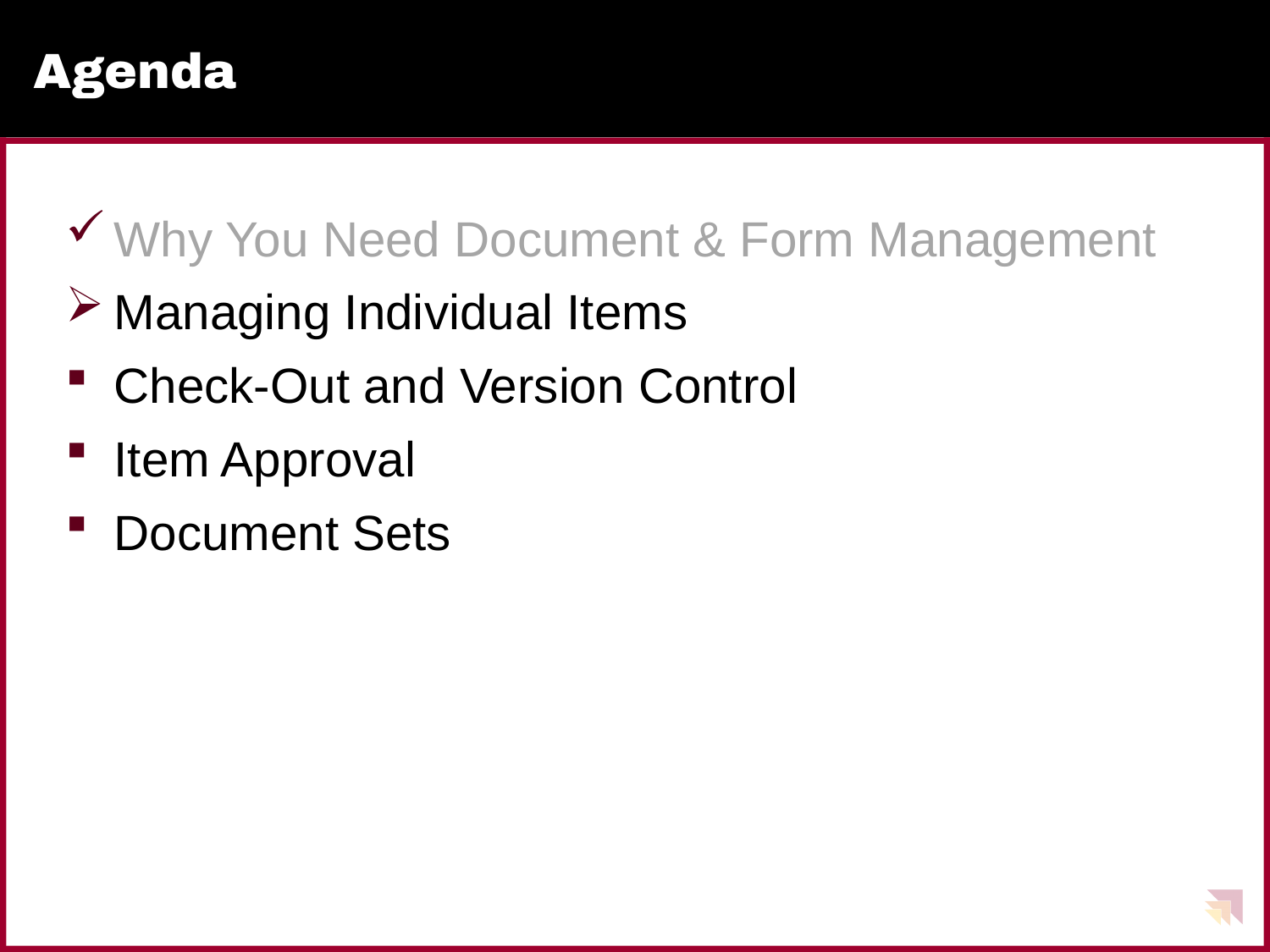

# Agenda
Why You Need Document & Form Management
Managing Individual Items
Check-Out and Version Control
Item Approval
Document Sets